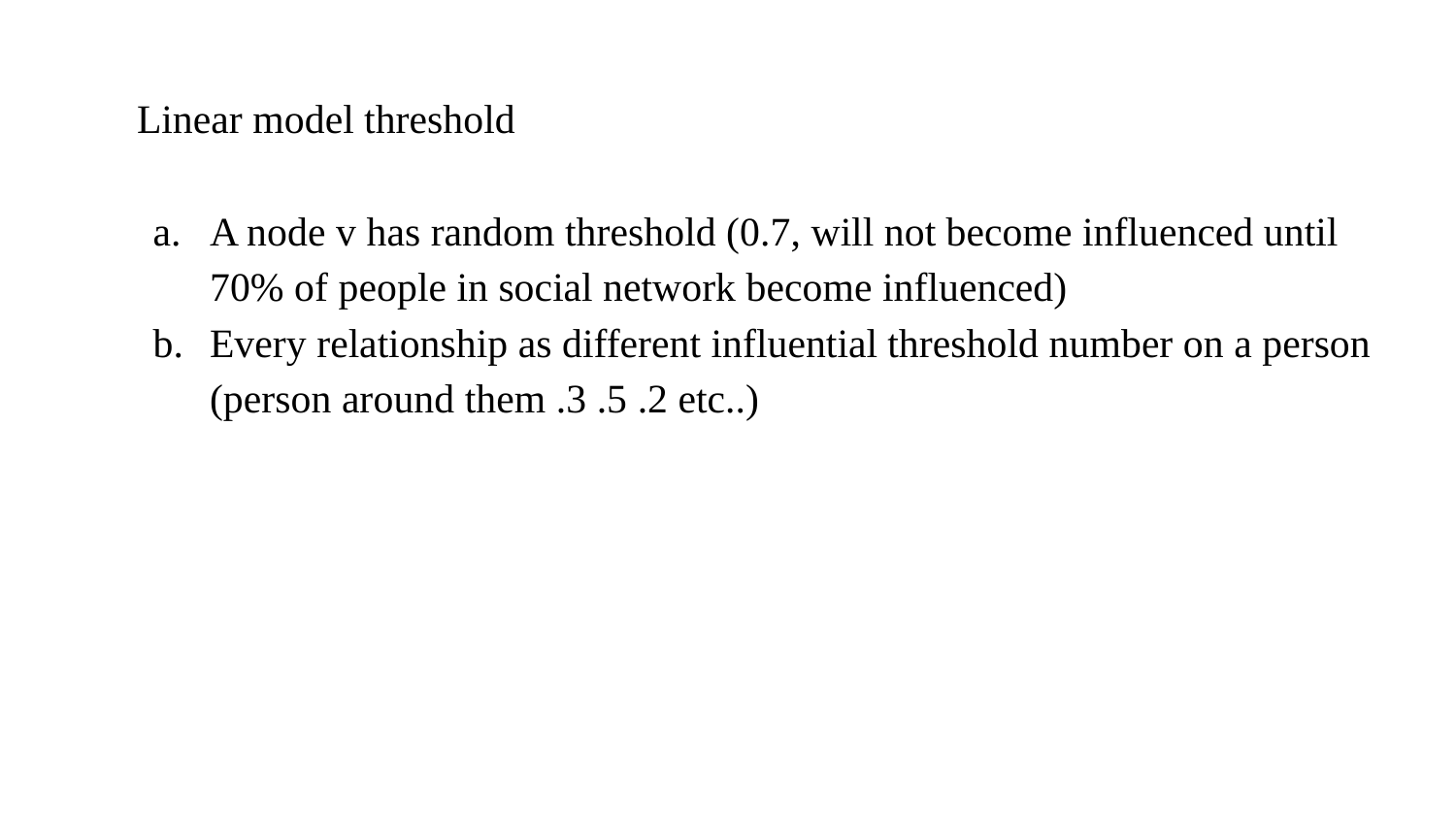

# Linear model threshold

A node v has random threshold (0.7, will not become influenced until 70% of people in social network become influenced)
Every relationship as different influential threshold number on a person (person around them .3 .5 .2 etc..)